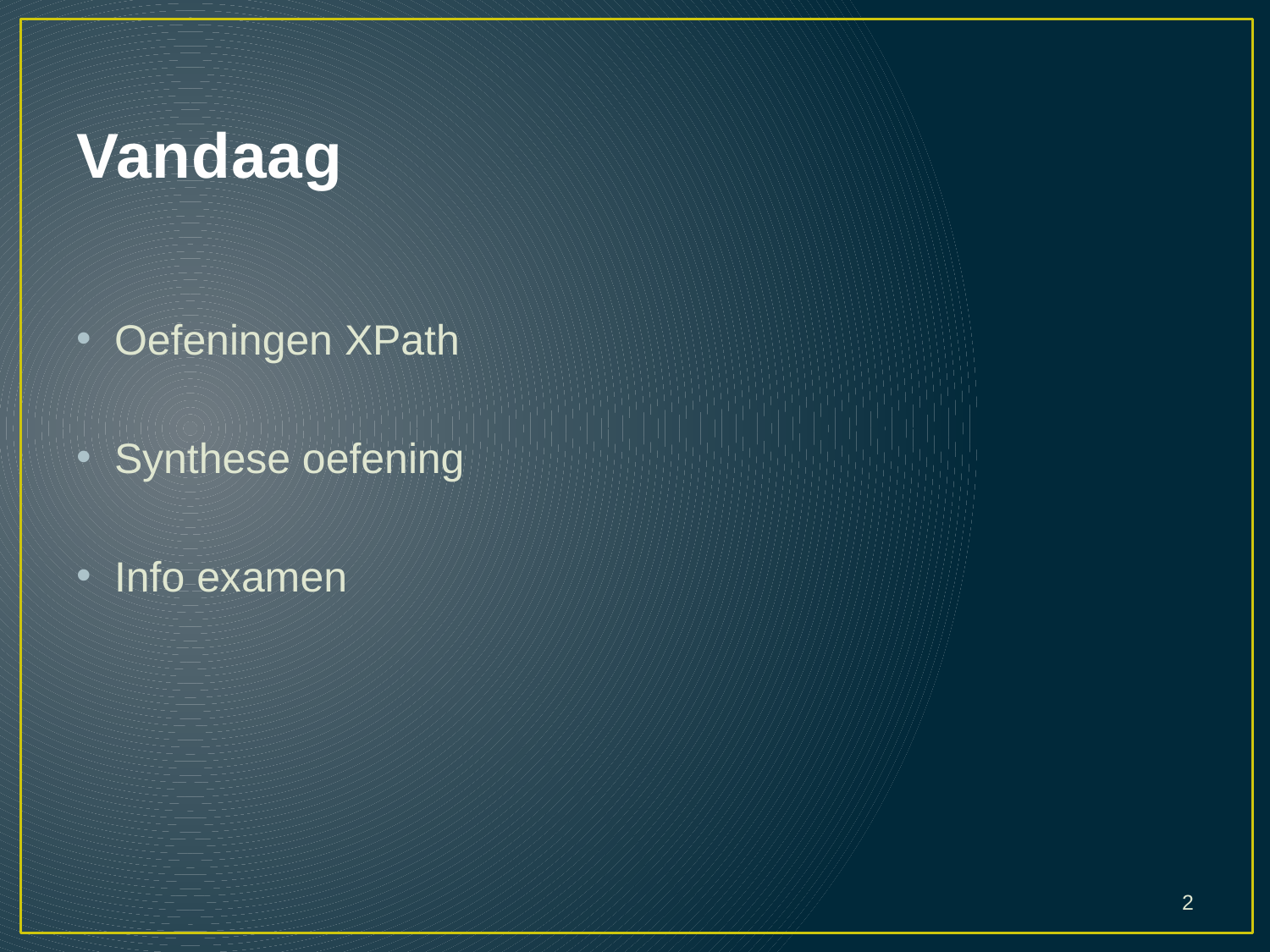

# Vandaag
Oefeningen XPath

Synthese oefening

Info examen

2